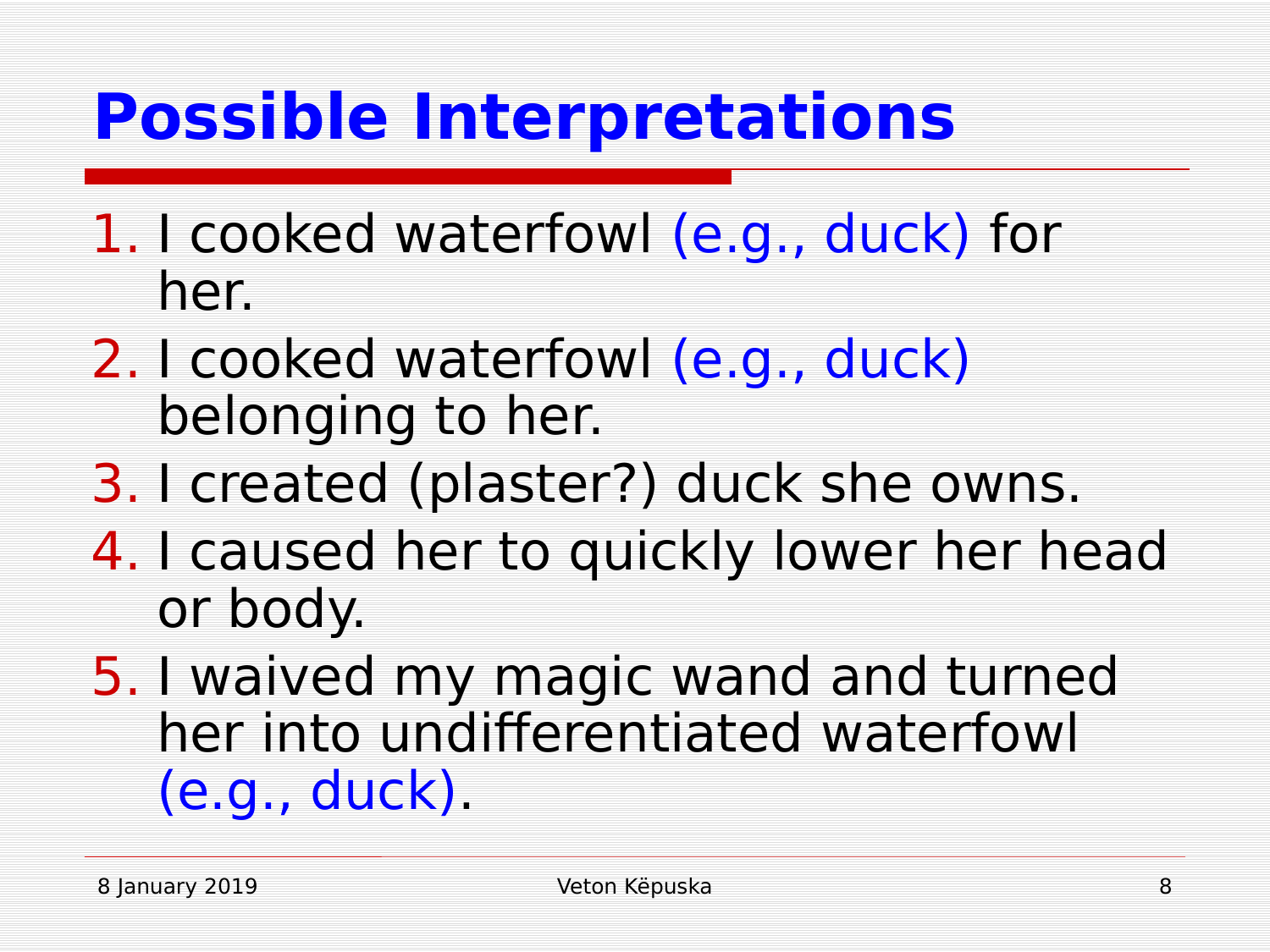

# Possible Interpretations
I cooked waterfowl (e.g., duck) for her.
I cooked waterfowl (e.g., duck) belonging to her.
I created (plaster?) duck she owns.
I caused her to quickly lower her head or body.
I waived my magic wand and turned her into undifferentiated waterfowl (e.g., duck).

8 January 2019
Veton Këpuska
8